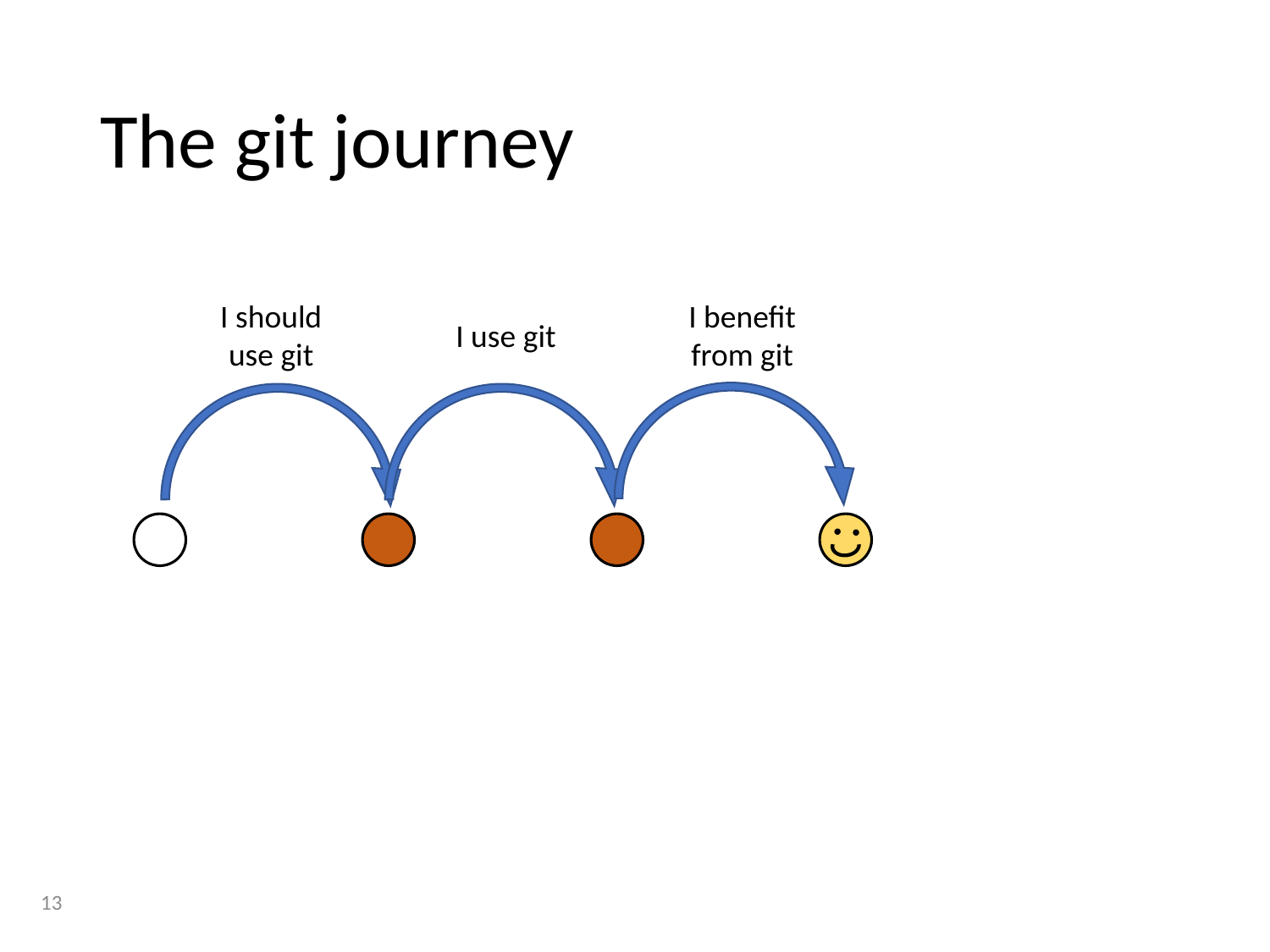

# The git journey
I should use git

I benefit from git

I use git

13